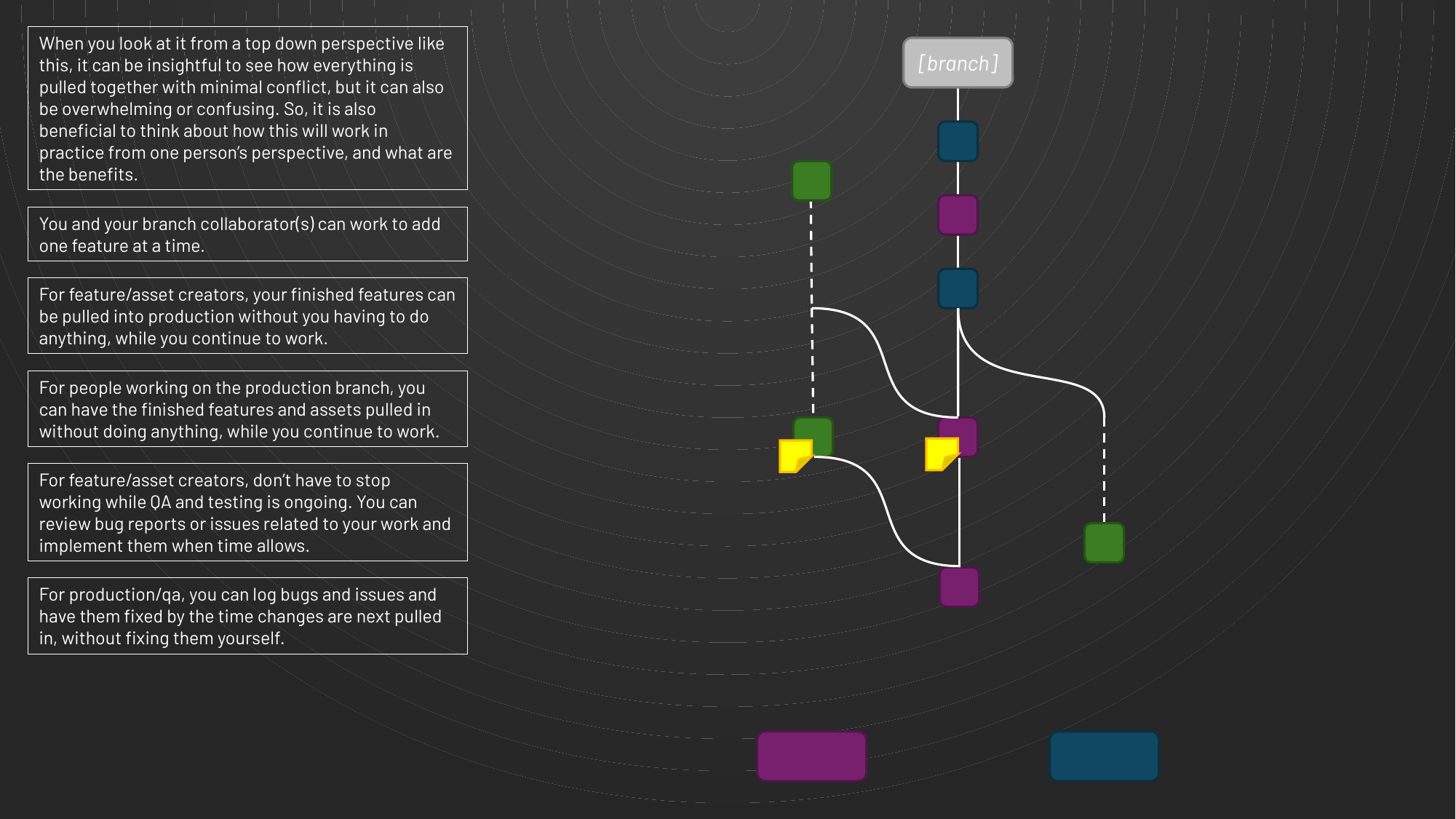

When you look at it from a top down perspective like this, it can be insightful to see how everything is pulled together with minimal conflict, but it can also be overwhelming or confusing. So, it is also beneficial to think about how this will work in practice from one person’s perspective, and what are the benefits.
[branch]

You and your branch collaborator(s) can work to add one feature at a time.

For feature/asset creators, your finished features can be pulled into production without you having to do anything, while you continue to work.
For people working on the production branch, you can have the finished features and assets pulled in without doing anything, while you continue to work.

For feature/asset creators, don’t have to stop working while QA and testing is ongoing. You can review bug reports or issues related to your work and implement them when time allows.

For production/qa, you can log bugs and issues and have them fixed by the time changes are next pulled in, without fixing them yourself.